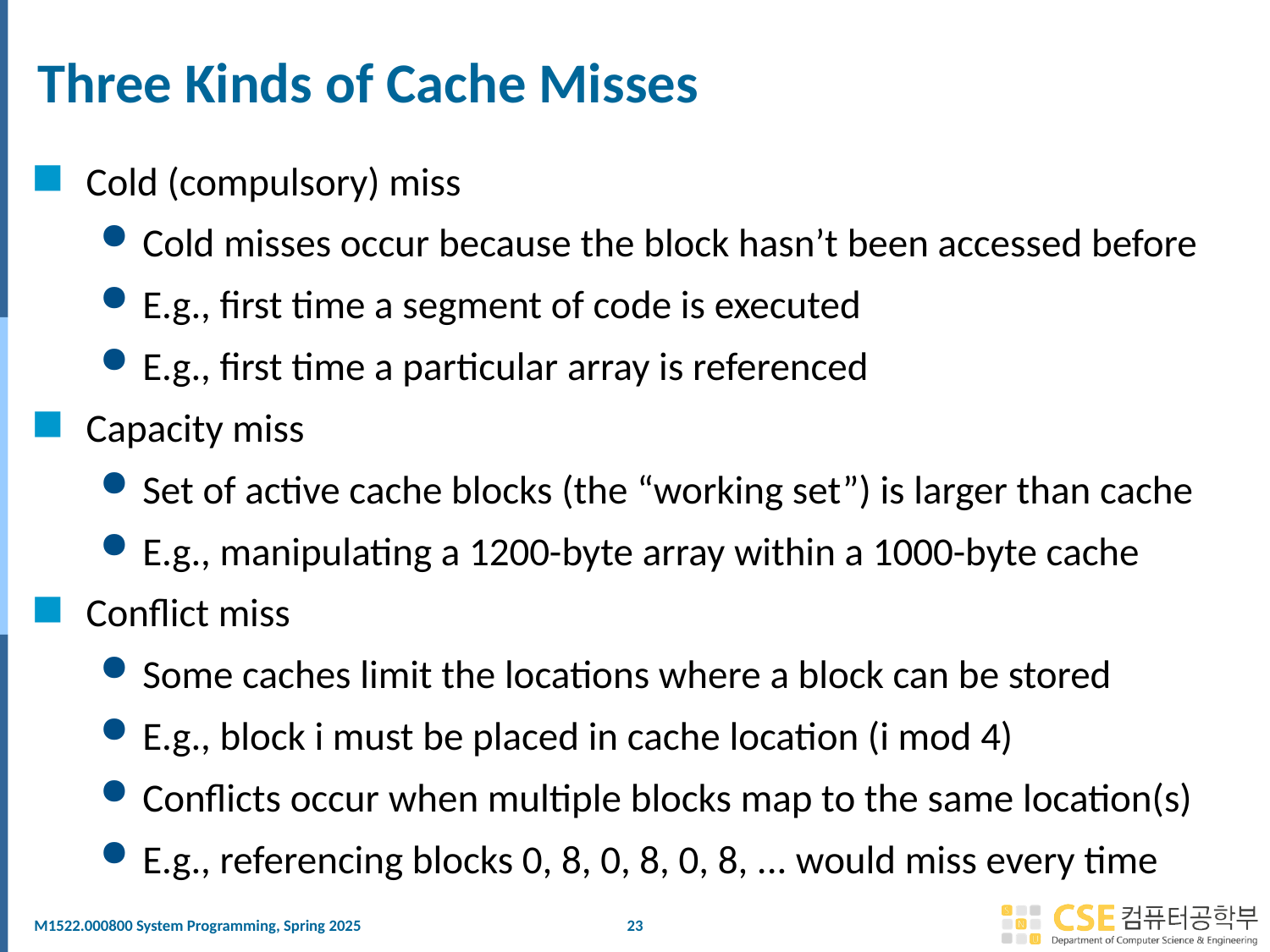

23
# Three Kinds of Cache Misses
Cold (compulsory) miss
Cold misses occur because the block hasn’t been accessed before
E.g., first time a segment of code is executed
E.g., first time a particular array is referenced
Capacity miss
Set of active cache blocks (the “working set”) is larger than cache
E.g., manipulating a 1200-byte array within a 1000-byte cache
Conflict miss
Some caches limit the locations where a block can be stored
E.g., block i must be placed in cache location (i mod 4)
Conflicts occur when multiple blocks map to the same location(s)
E.g., referencing blocks 0, 8, 0, 8, 0, 8, ... would miss every time